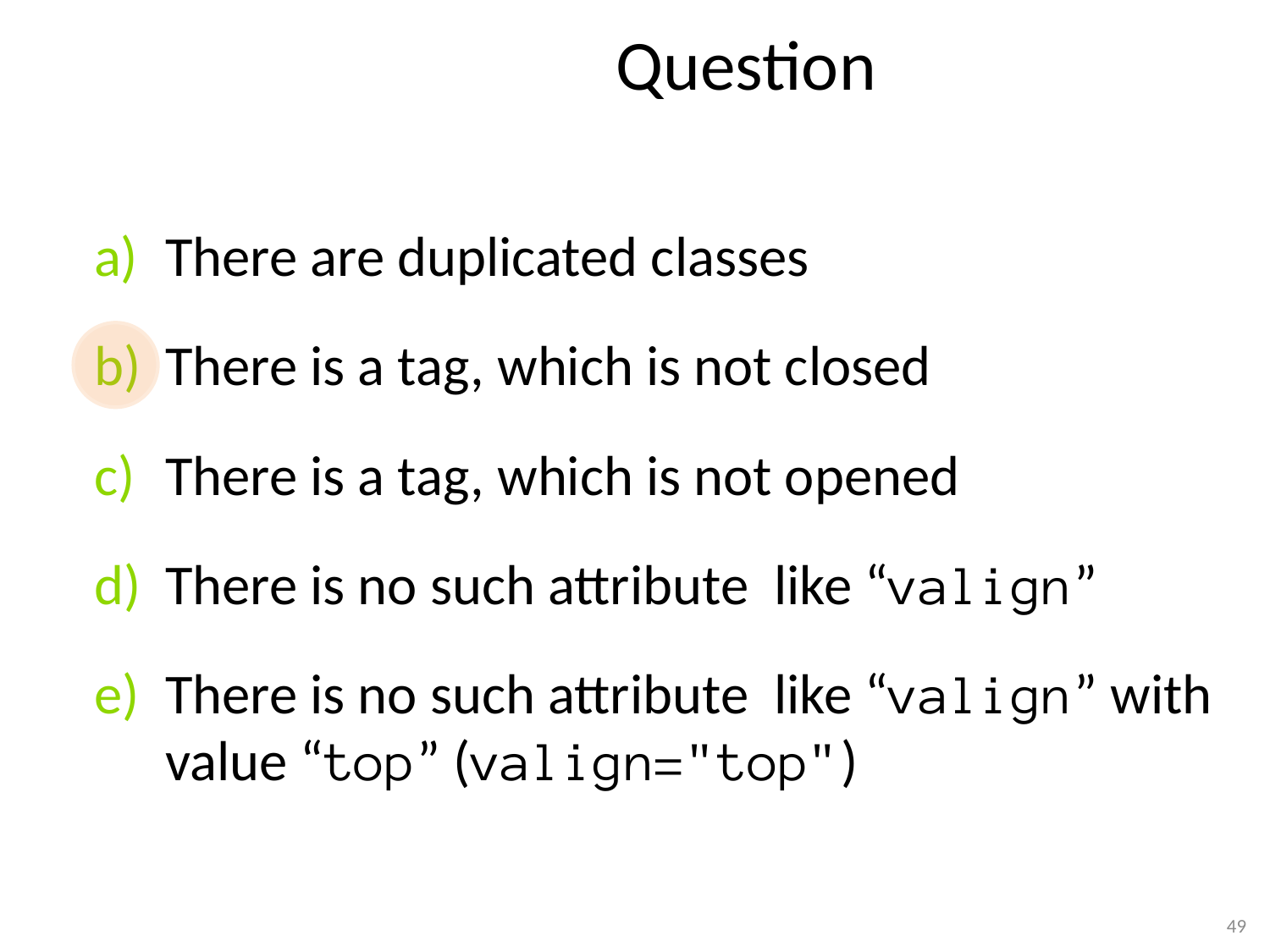

# Question
There are duplicated classes
There is a tag, which is not closed
There is a tag, which is not opened
There is no such attribute  like “valign”
There is no such attribute  like “valign” with value “top” (valign="top")

49